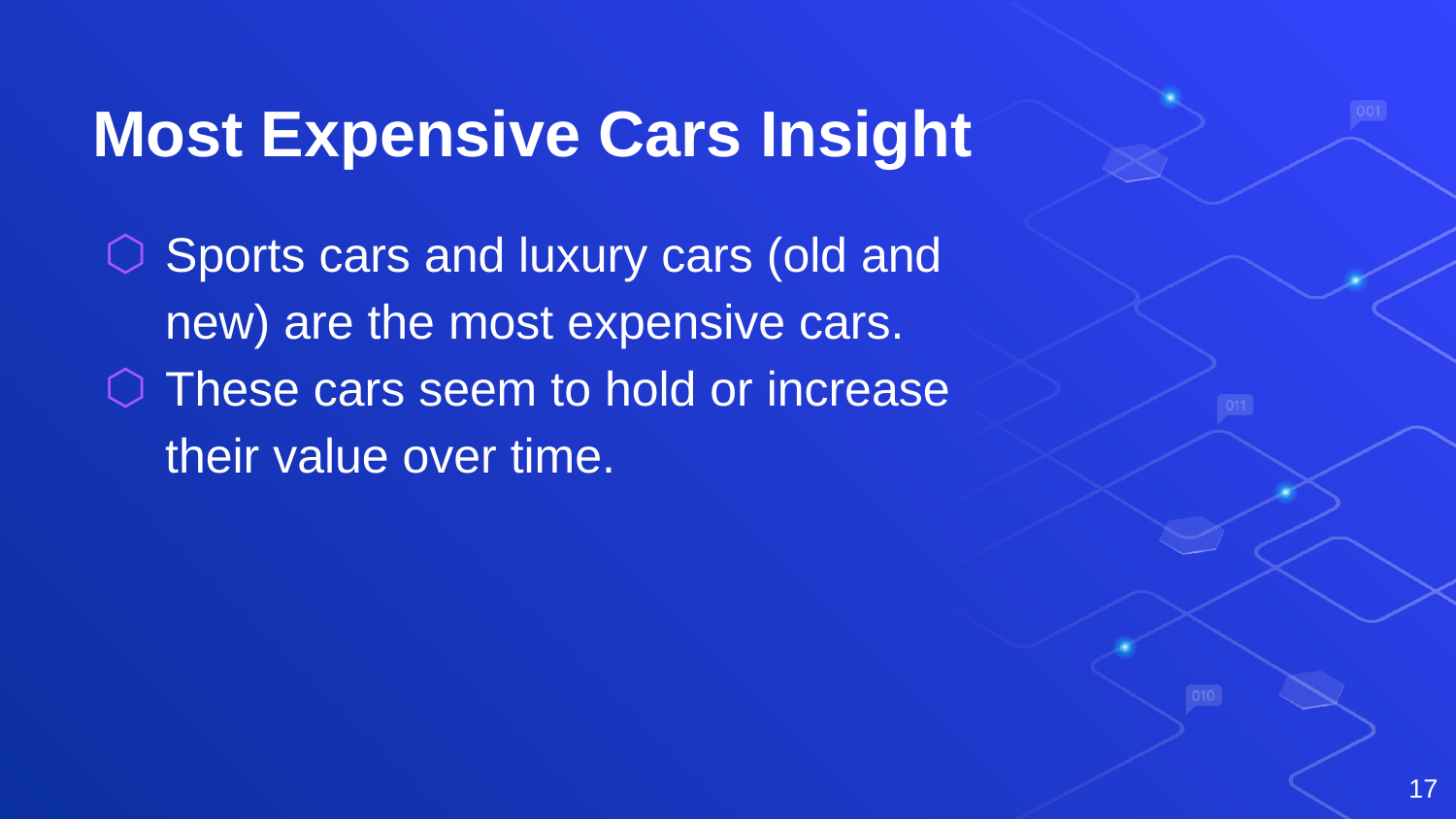

# Most Expensive Cars Insight
Sports cars and luxury cars (old and new) are the most expensive cars.
These cars seem to hold or increase their value over time.
17